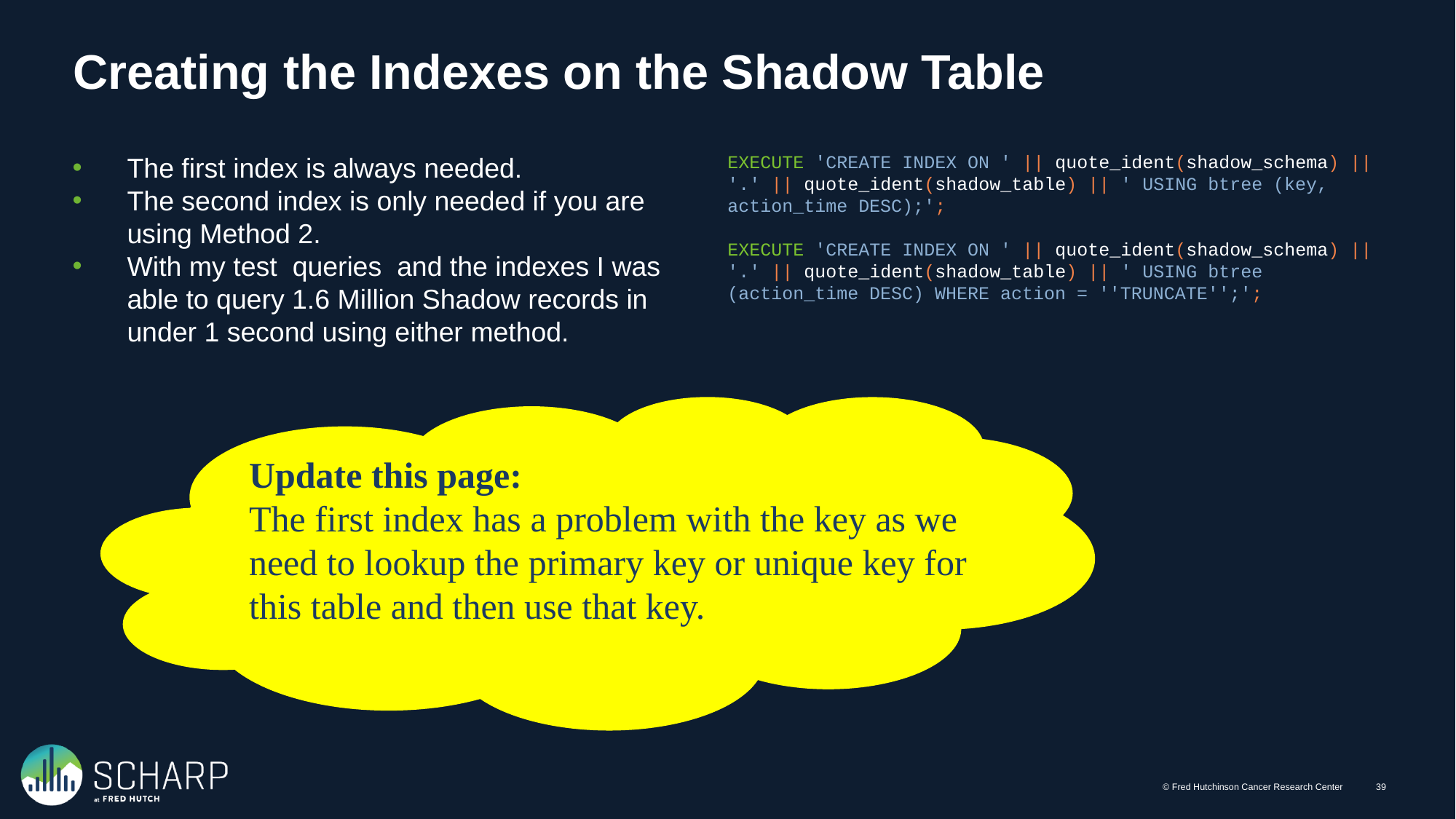

# Creating the Indexes on the Shadow Table
The first index is always needed.
The second index is only needed if you are using Method 2.
With my test  queries  and the indexes I was able to query 1.6 Million Shadow records in under 1 second using either method.

EXECUTE 'CREATE INDEX ON ' || quote_ident(shadow_schema) || '.' || quote_ident(shadow_table) || ' USING btree (key, action_time DESC);';

EXECUTE 'CREATE INDEX ON ' || quote_ident(shadow_schema) || '.' || quote_ident(shadow_table) || ' USING btree (action_time DESC) WHERE action = ''TRUNCATE'';';

Update this page:
The first index has a problem with the key as we
need to lookup the primary key or unique key for
this table and then use that key.
© Fred Hutchinson Cancer Research Center
39